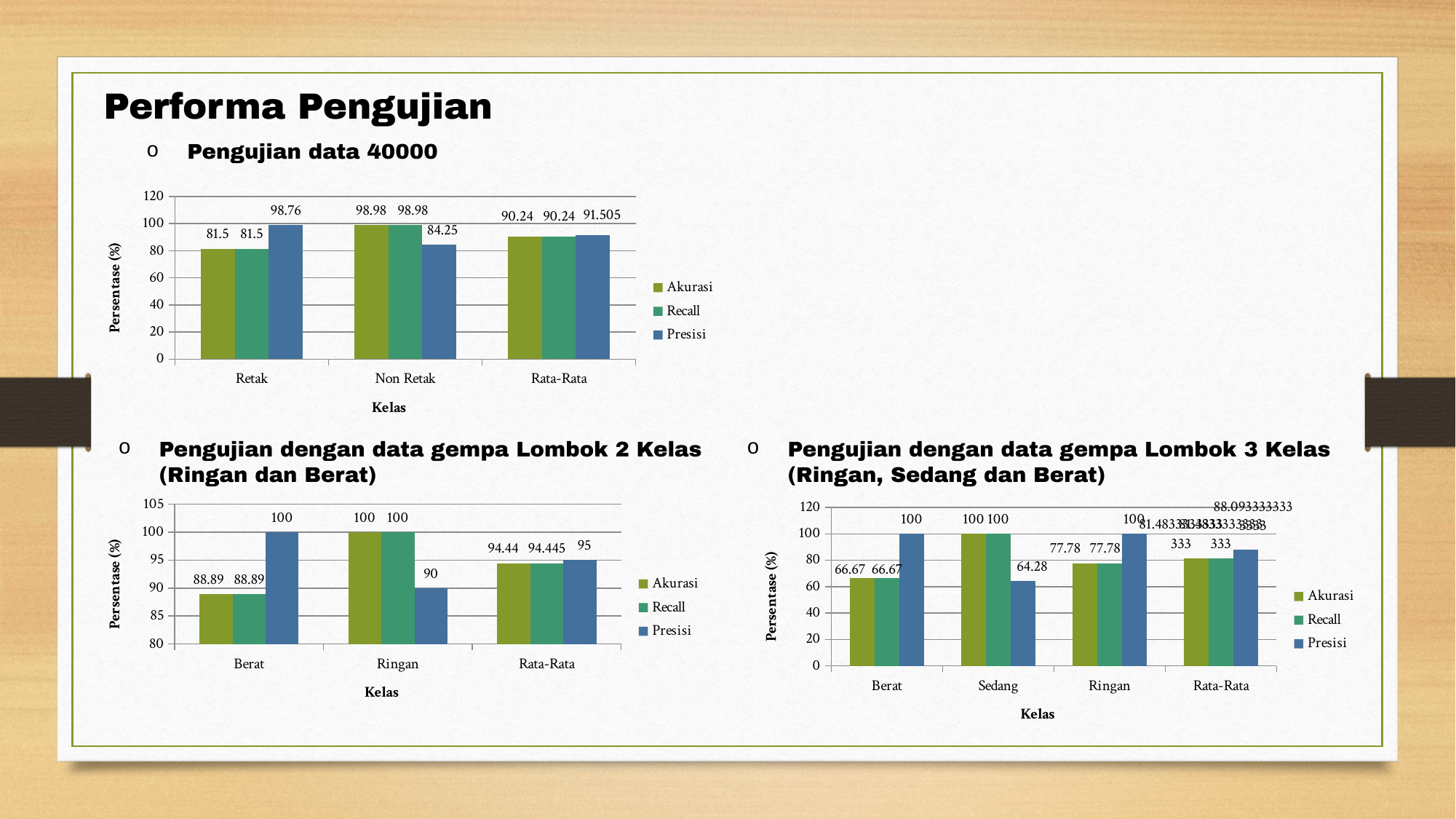

Performa Pengujian
Pengujian data 40000

### Chart

| Category | Akurasi | Recall | Presisi |
|---|---|---|---|
| Retak | 81.5 | 81.5 | 98.76 |
| Non Retak | 98.98 | 98.98 | 84.25 |
| Rata-Rata | 90.24000000000001 | 90.24000000000001 | 91.505 |
Pengujian dengan data gempa Lombok 2 Kelas (Ringan dan Berat)
Pengujian dengan data gempa Lombok 3 Kelas (Ringan, Sedang dan Berat)

### Chart

| Category | Akurasi | Recall | Presisi |
|---|---|---|---|
| Berat | 88.89 | 88.89 | 100.0 |
| Ringan | 100.0 | 100.0 | 90.0 |
| Rata-Rata | 94.44 | 94.445 | 95.0 |

### Chart

| Category | Akurasi | Recall | Presisi |
|---|---|---|---|
| Berat | 66.67 | 66.67 | 100.0 |
| Sedang | 100.0 | 100.0 | 64.28 |
| Ringan | 77.78 | 77.78 | 100.0 |
| Rata-Rata | 81.48333333333333 | 81.48333333333333 | 88.09333333333332 |